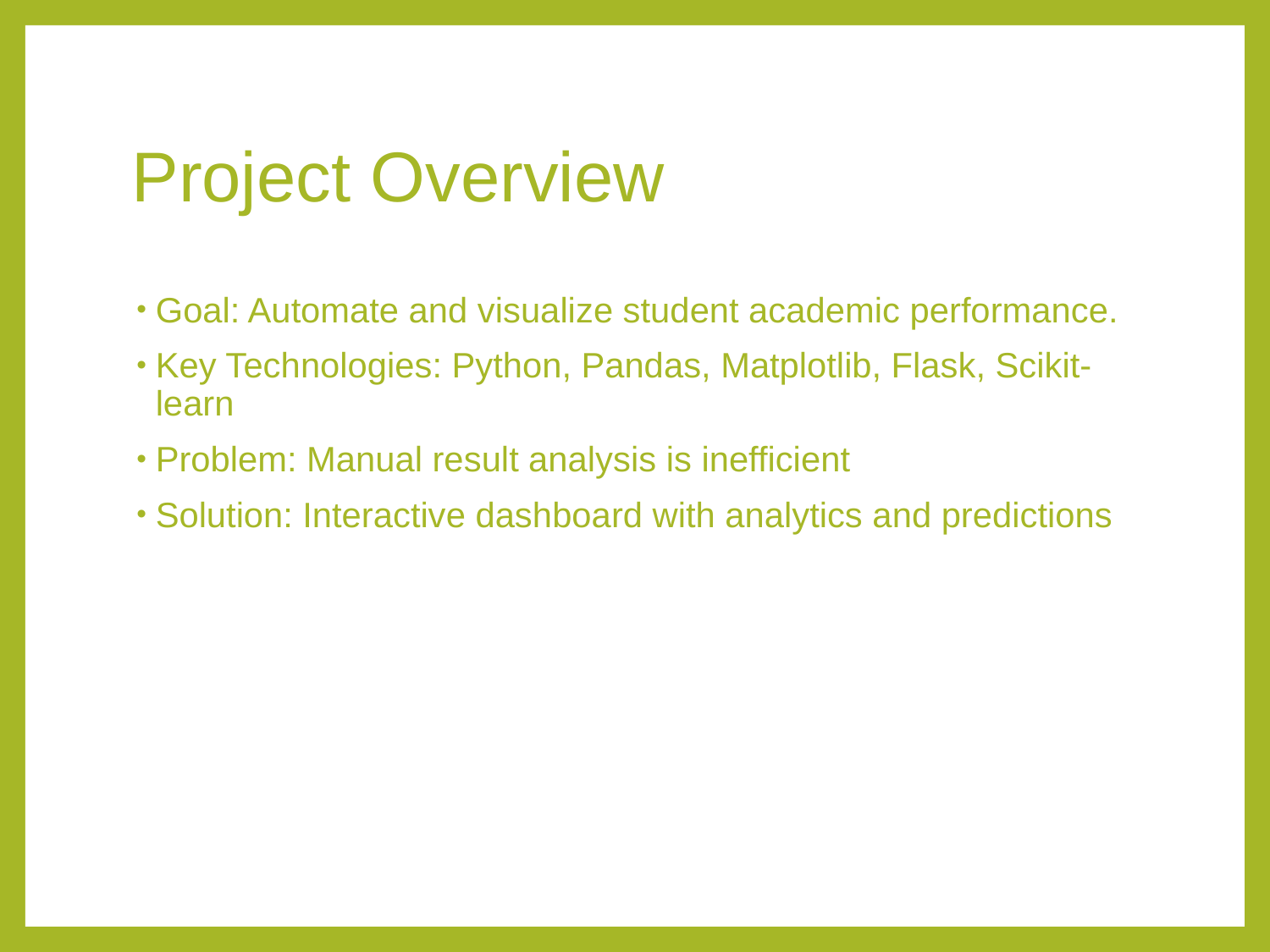

# Project Overview
Goal: Automate and visualize student academic performance.
Key Technologies: Python, Pandas, Matplotlib, Flask, Scikit-learn
Problem: Manual result analysis is inefficient
Solution: Interactive dashboard with analytics and predictions